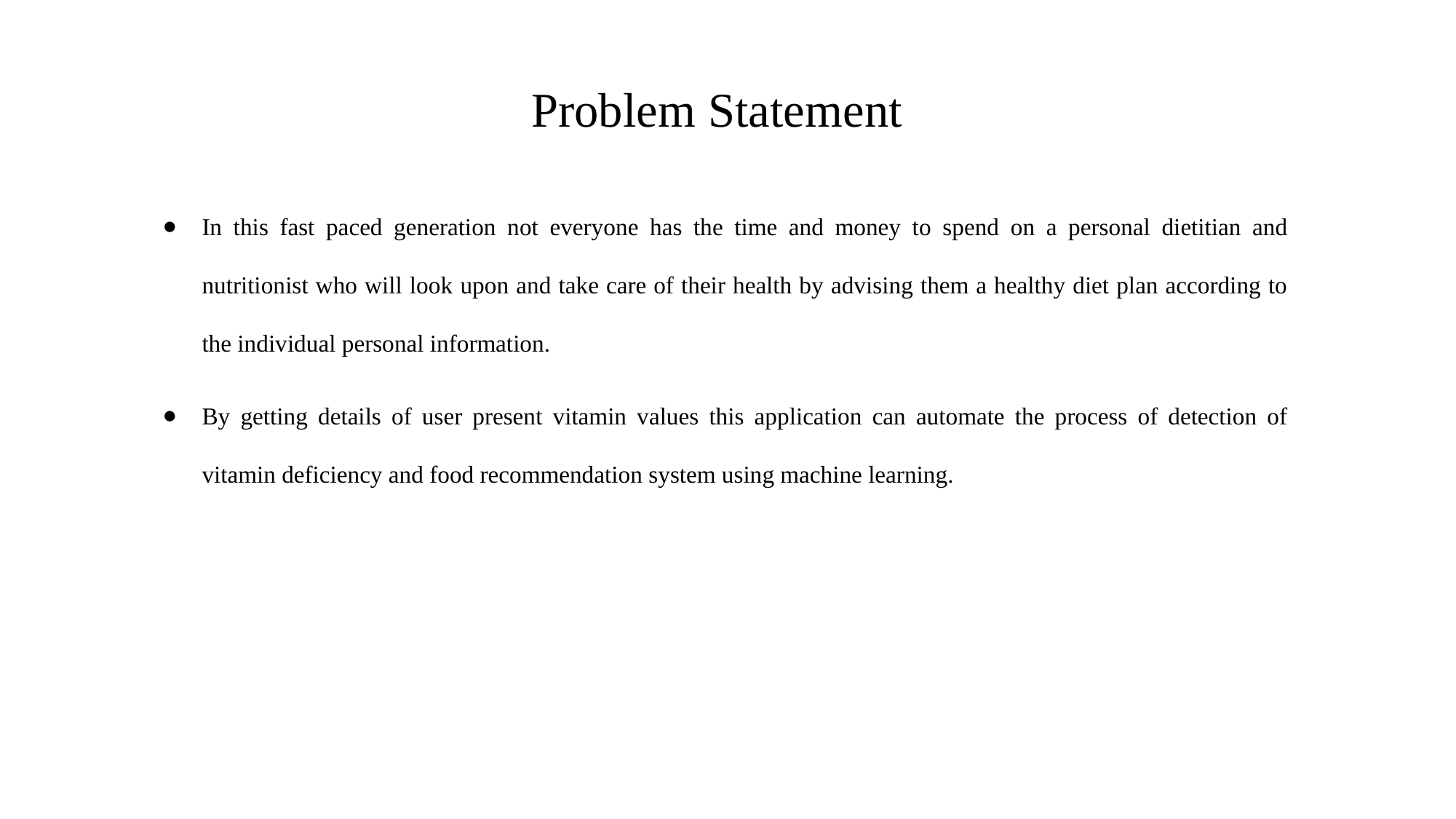

# Problem Statement
In this fast paced generation not everyone has the time and money to spend on a personal dietitian and nutritionist who will look upon and take care of their health by advising them a healthy diet plan according to the individual personal information.
By getting details of user present vitamin values this application can automate the process of detection of vitamin deficiency and food recommendation system using machine learning.